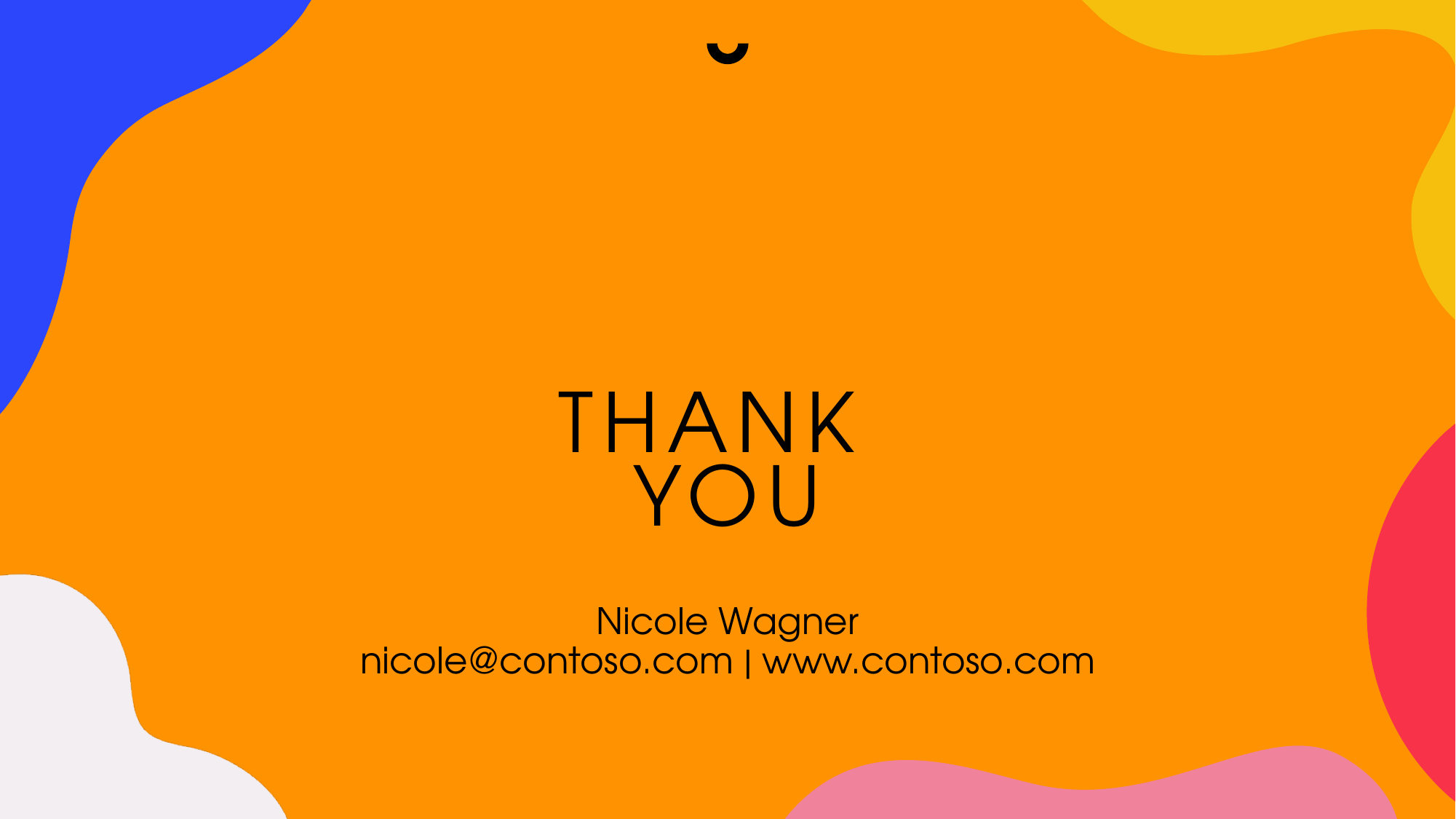

# Thank you
Nicole Wagner
nicole@contoso.com | www.contoso.com